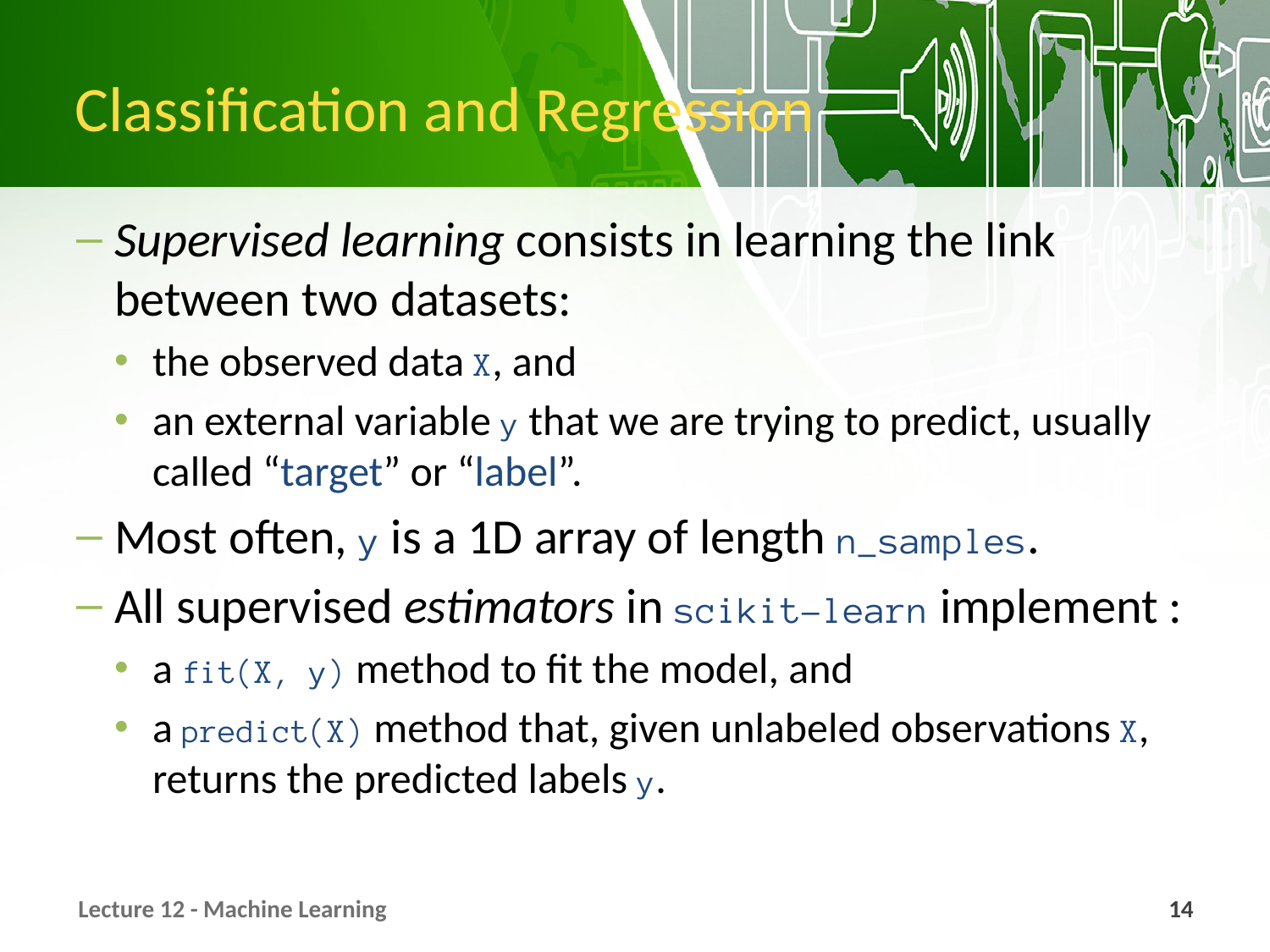

# Classification and Regression
Supervised learning consists in learning the link between two datasets:
the observed data X, and
an external variable y that we are trying to predict, usually called “target” or “label”.
Most often, y is a 1D array of length n_samples.
All supervised estimators in scikit-learn implement :
a fit(X, y) method to fit the model, and
a predict(X) method that, given unlabeled observations X, returns the predicted labels y.
Lecture 12 - Machine Learning
14